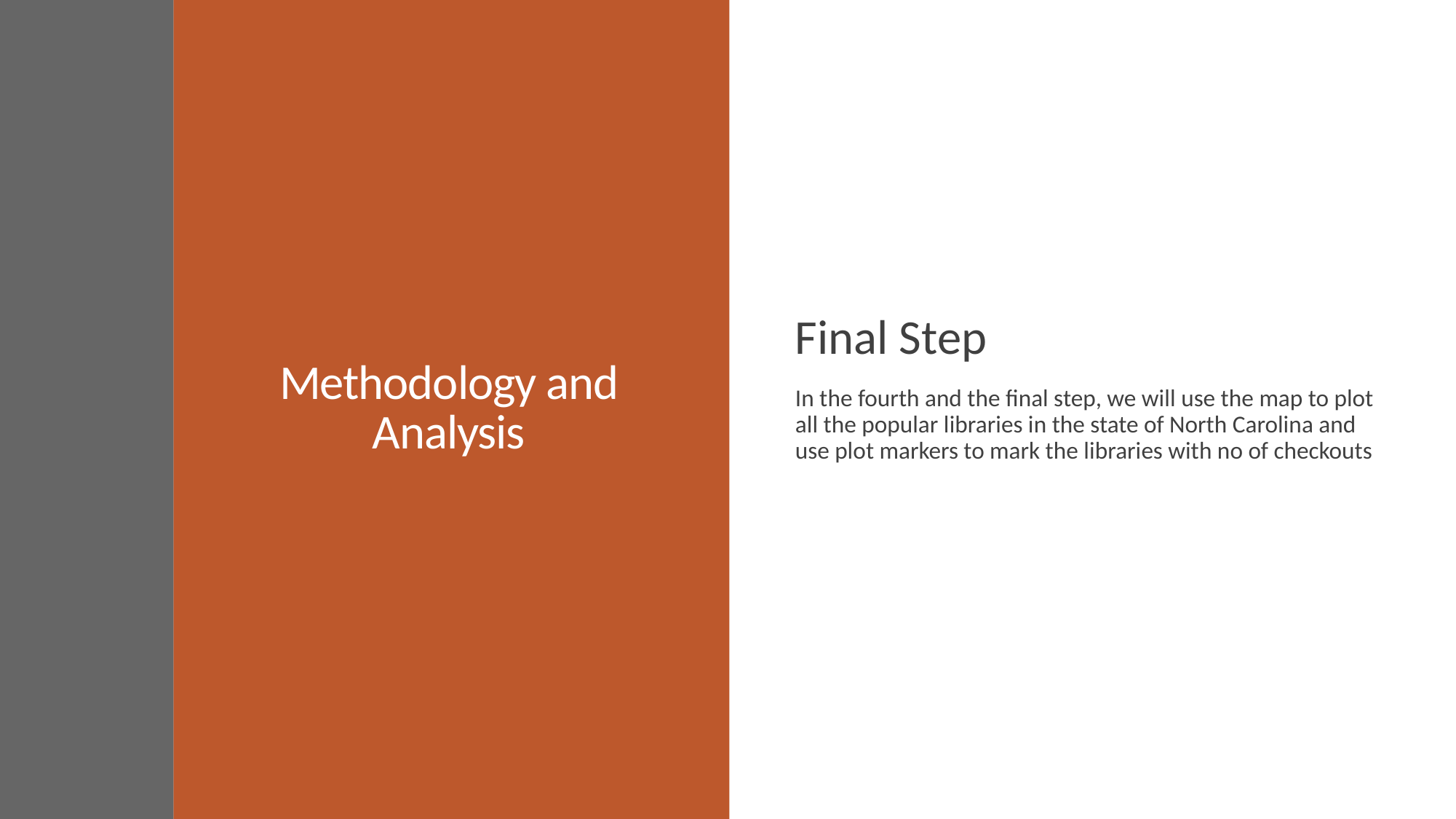

# Methodology and Analysis
Final Step
In the fourth and the final step, we will use the map to plot all the popular libraries in the state of North Carolina and use plot markers to mark the libraries with no of checkouts